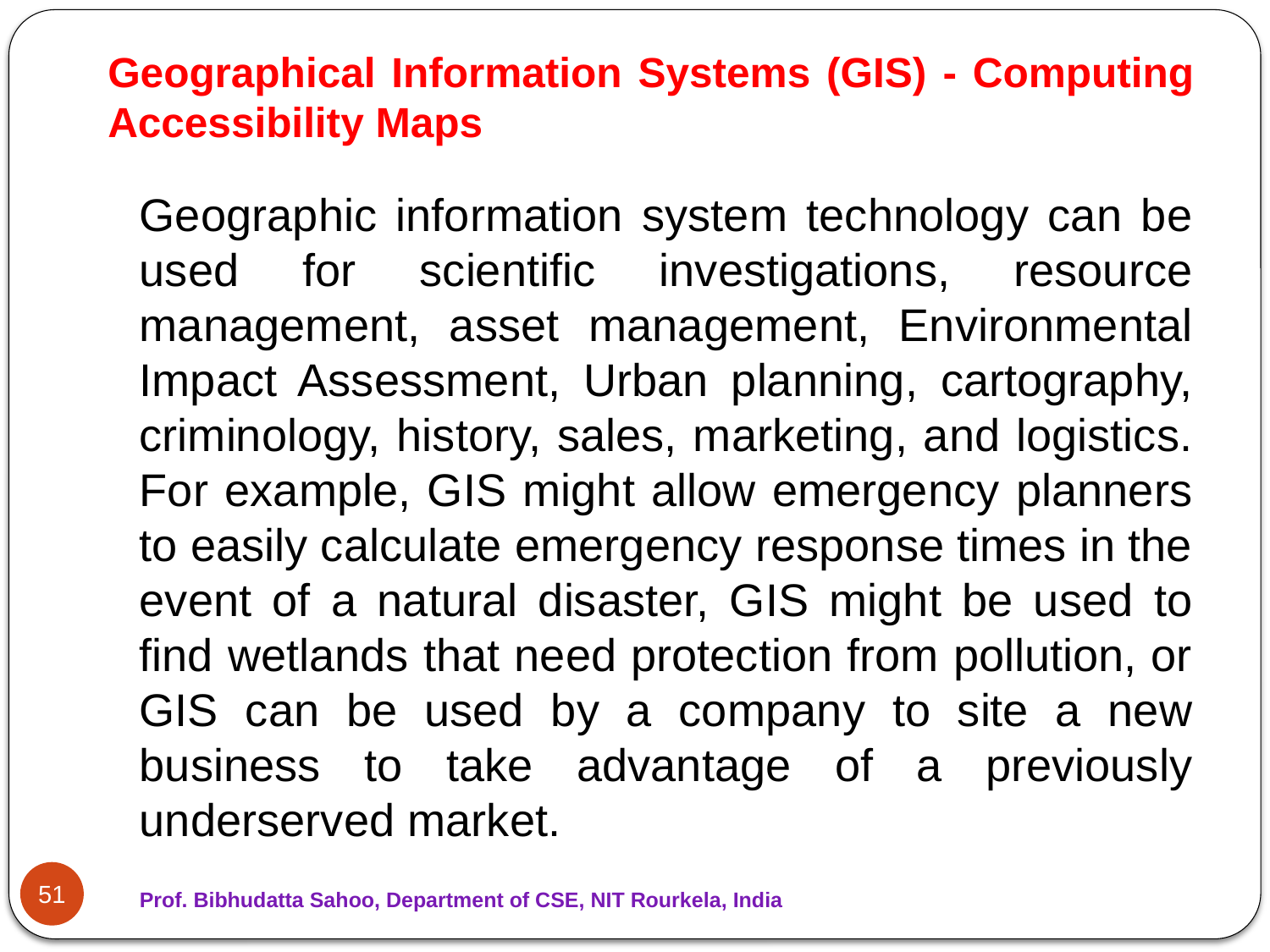

# Geographical Information Systems (GIS) - Computing Accessibility Maps
Geographic information system technology can be used for scientific investigations, resource management, asset management, Environmental Impact Assessment, Urban planning, cartography, criminology, history, sales, marketing, and logistics. For example, GIS might allow emergency planners to easily calculate emergency response times in the event of a natural disaster, GIS might be used to find wetlands that need protection from pollution, or GIS can be used by a company to site a new business to take advantage of a previously underserved market.
51
Prof. Bibhudatta Sahoo, Department of CSE, NIT Rourkela, India